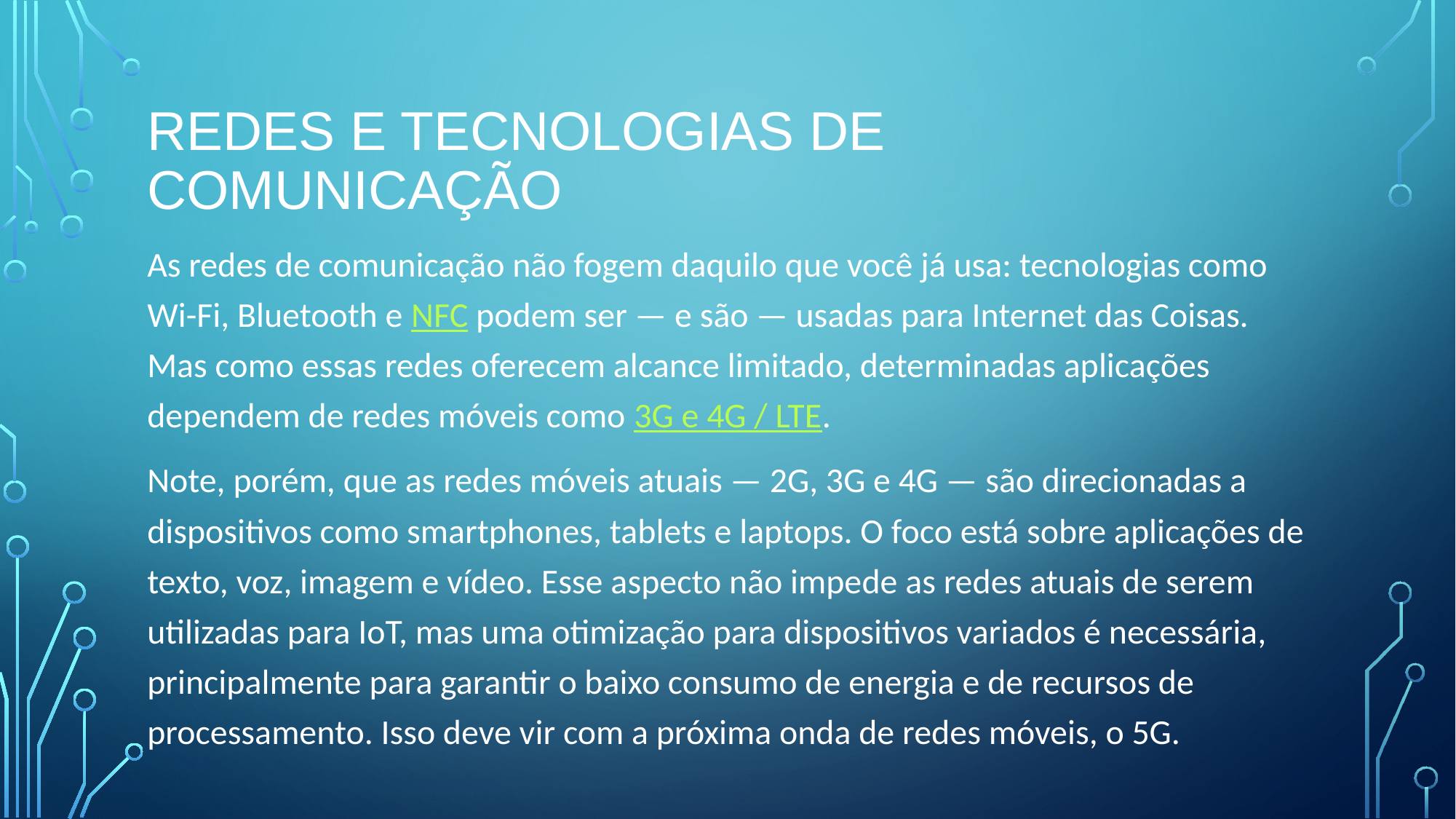

# Redes e tecnologias de comunicação
As redes de comunicação não fogem daquilo que você já usa: tecnologias como Wi-Fi, Bluetooth e NFC podem ser — e são — usadas para Internet das Coisas. Mas como essas redes oferecem alcance limitado, determinadas aplicações dependem de redes móveis como 3G e 4G / LTE.
Note, porém, que as redes móveis atuais — 2G, 3G e 4G — são direcionadas a dispositivos como smartphones, tablets e laptops. O foco está sobre aplicações de texto, voz, imagem e vídeo. Esse aspecto não impede as redes atuais de serem utilizadas para IoT, mas uma otimização para dispositivos variados é necessária, principalmente para garantir o baixo consumo de energia e de recursos de processamento. Isso deve vir com a próxima onda de redes móveis, o 5G.